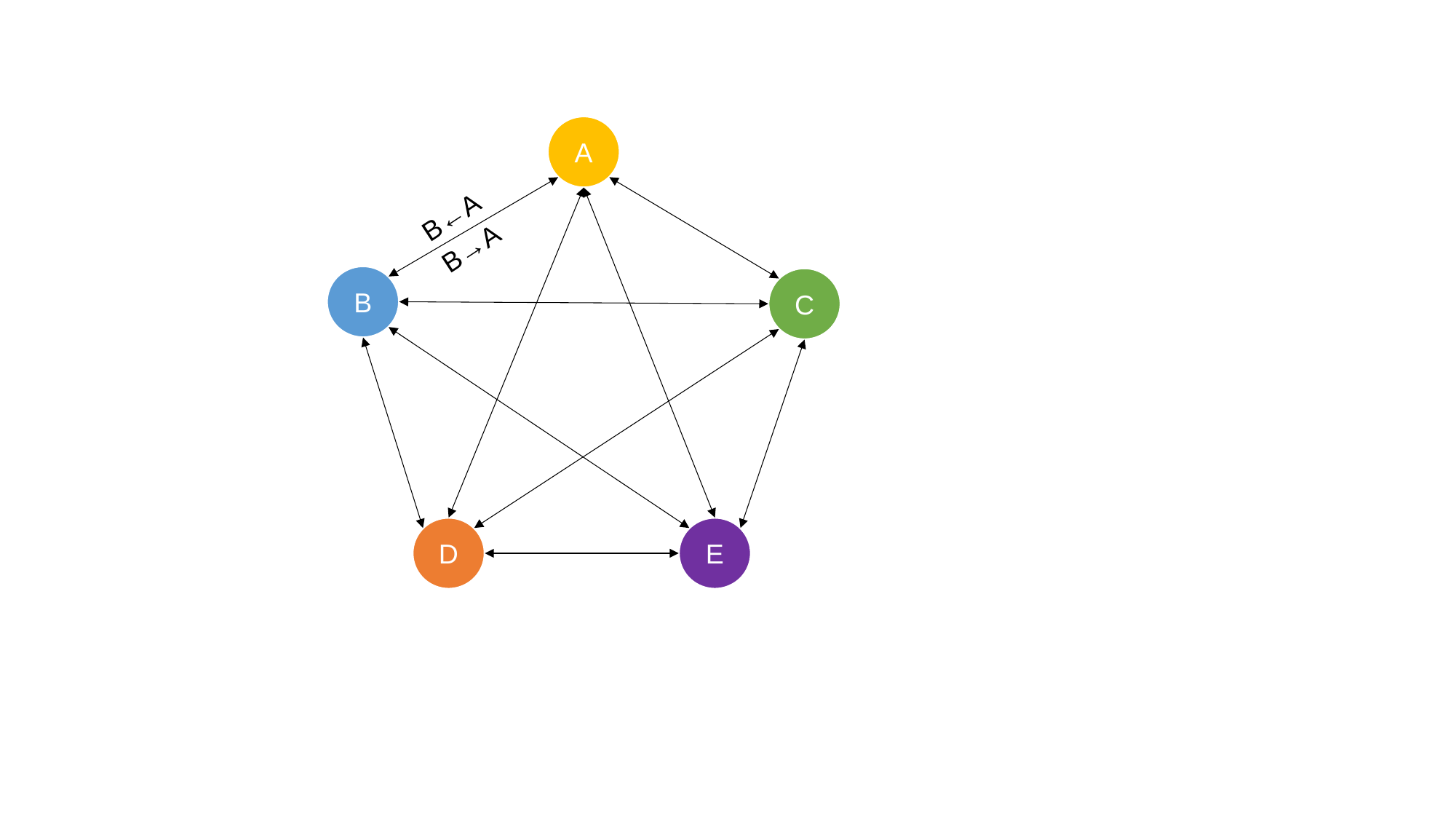

A
B←A
B→A
B
C
D
E